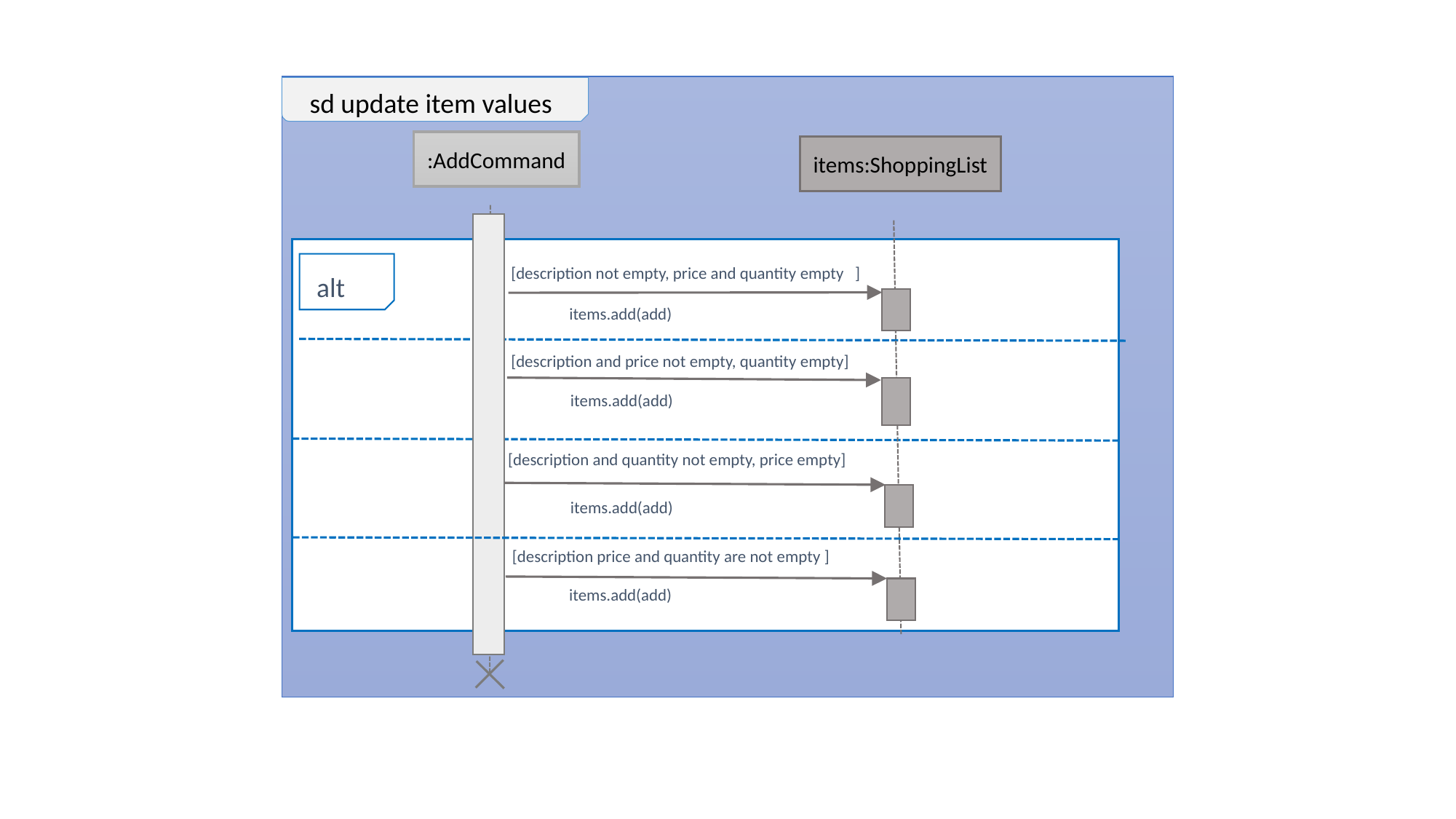

sd update item values

:AddCommand
items:ShoppingList

alt

 [description not empty, price and quantity empty   ]

items.add(add)

 [description and price not empty, quantity empty]
items.add(add)
 [description and quantity not empty, price empty]
items.add(add)
 [description price and quantity are not empty ]
items.add(add)